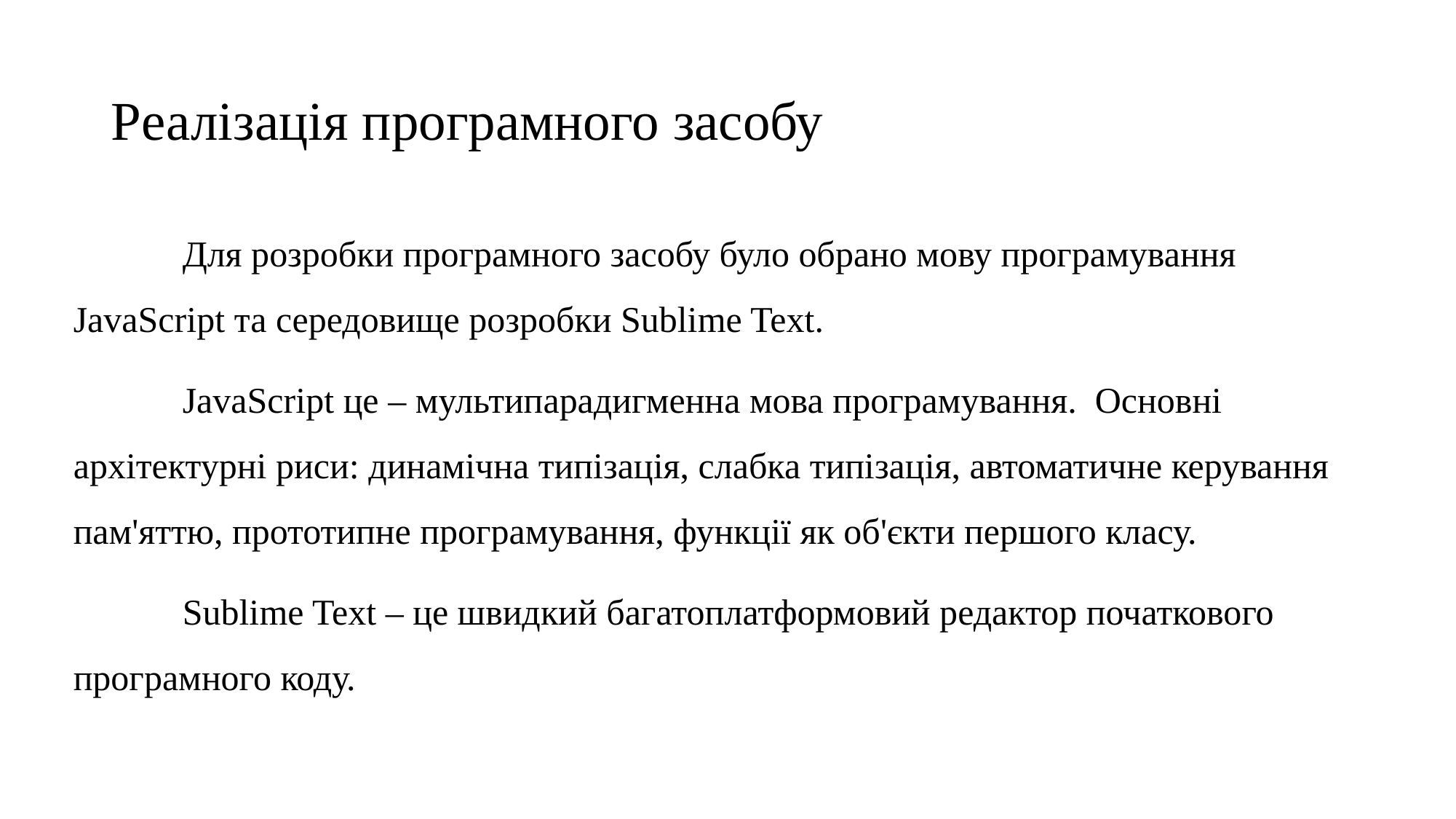

# Реалізація програмного засобу
	Для розробки програмного засобу було обрано мову програмування JavaScript та середовище розробки Sublime Text.
	JavaScript це – мультипарадигменна мова програмування.  Основні архітектурні риси: динамічна типізація, слабка типізація, автоматичне керування пам'яттю, прототипне програмування, функції як об'єкти першого класу.
	Sublime Text – це швидкий багатоплатформовий редактор початкового програмного коду.